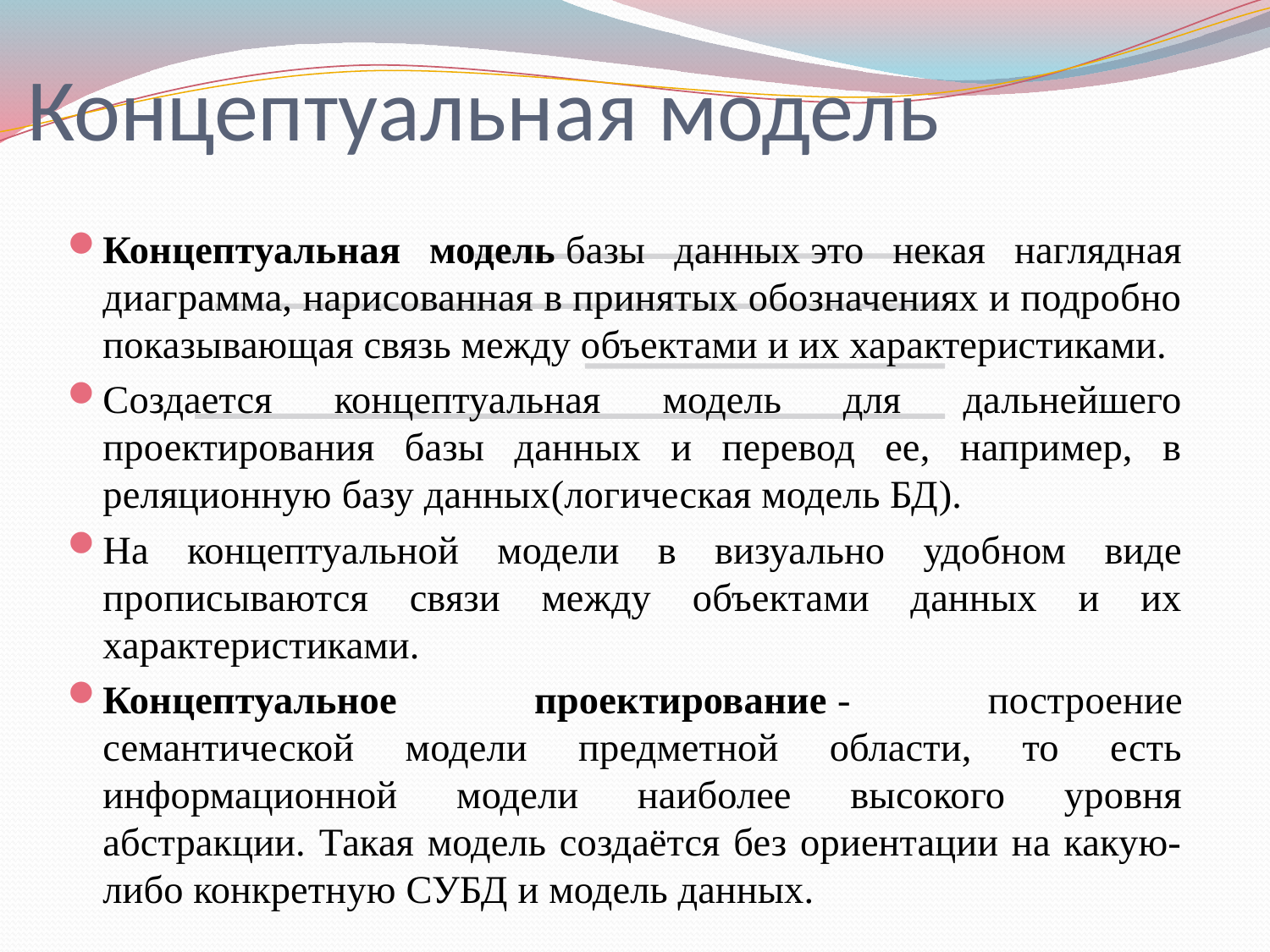

# Концептуальная модель
Концептуальная модель базы данных это некая наглядная диаграмма, нарисованная в принятых обозначениях и подробно показывающая связь между объектами и их характеристиками.
Создается концептуальная модель для дальнейшего проектирования базы данных и перевод ее, например, в реляционную базу данных(логическая модель БД).
На концептуальной модели в визуально удобном виде прописываются связи между объектами данных и их характеристиками.
Концептуальное проектирование - построение семантической модели предметной области, то есть информационной модели наиболее высокого уровня абстракции. Такая модель создаётся без ориентации на какую-либо конкретную СУБД и модель данных.